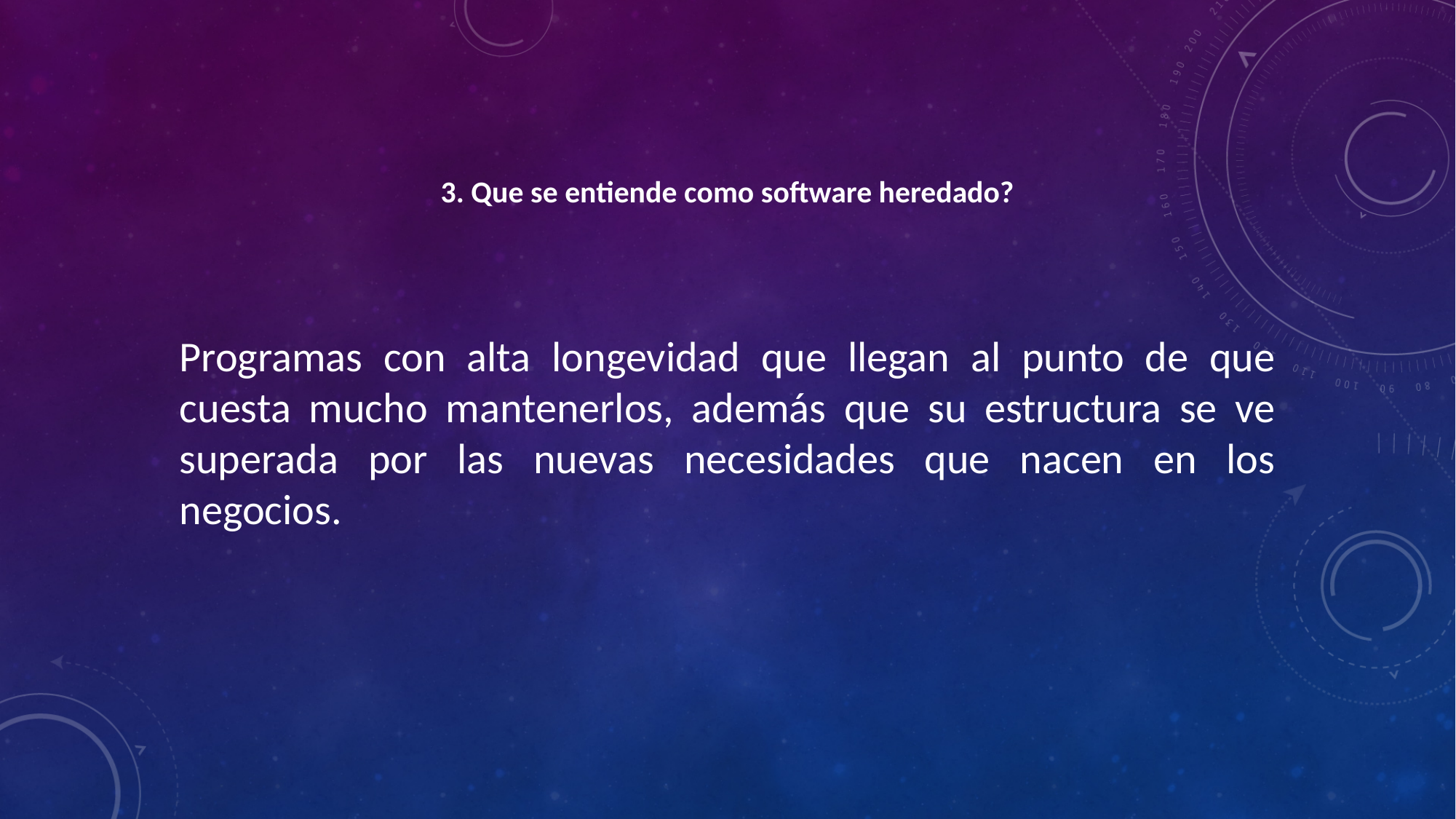

3. Que se entiende como software heredado?
Programas con alta longevidad que llegan al punto de que cuesta mucho mantenerlos, además que su estructura se ve superada por las nuevas necesidades que nacen en los negocios.